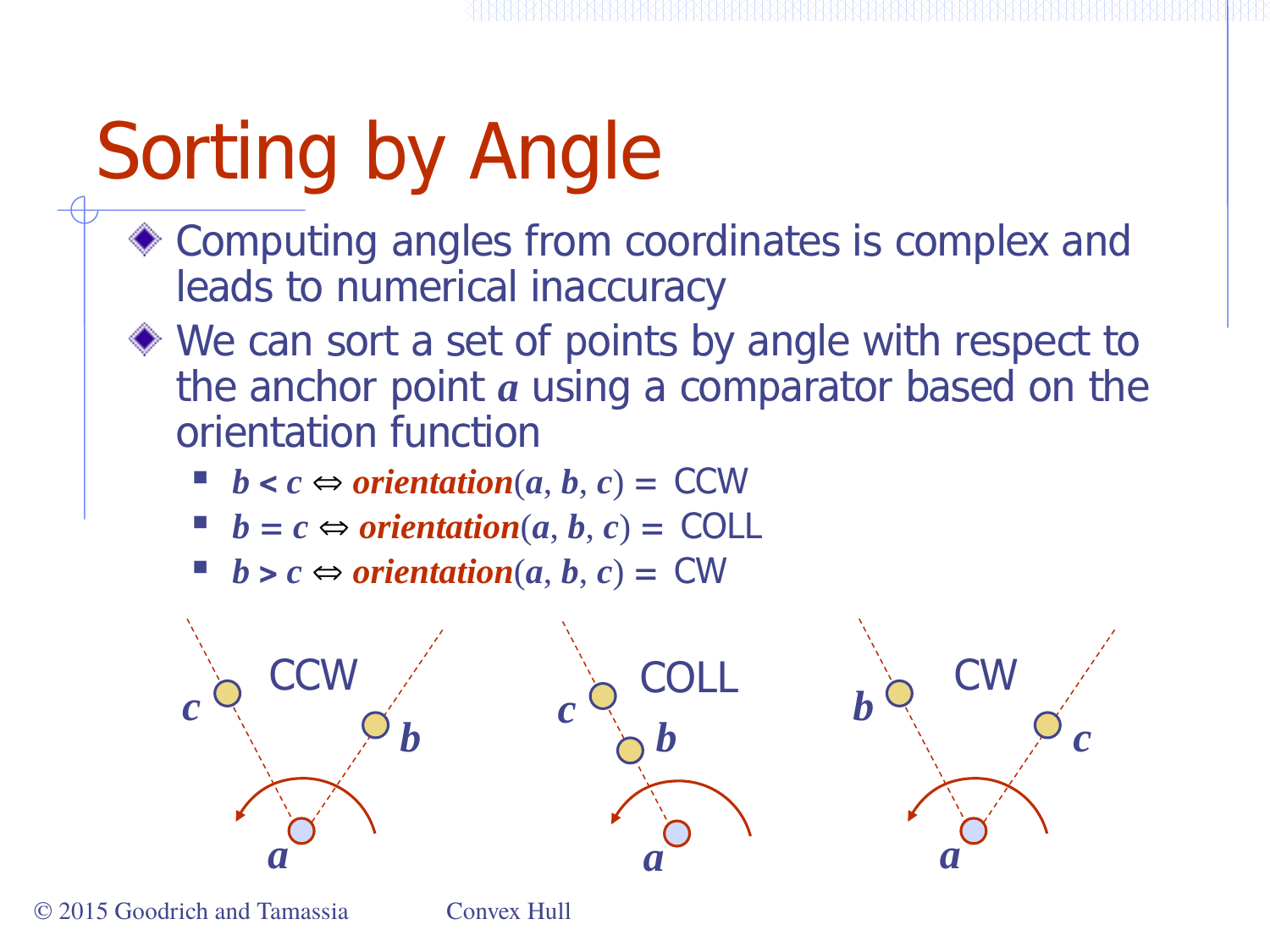

# Sorting by Angle
Computing angles from coordinates is complex and leads to numerical inaccuracy
We can sort a set of points by angle with respect to the anchor point a using a comparator based on the orientation function
b < c ⇔ orientation(a, b, c) = CCW
b = c ⇔ orientation(a, b, c) = COLL
b > c ⇔ orientation(a, b, c) = CW
CCW
CW
COLL
c
b
c

b
b
c

a
a

a
© 2015 Goodrich and Tamassia
Convex Hull
25